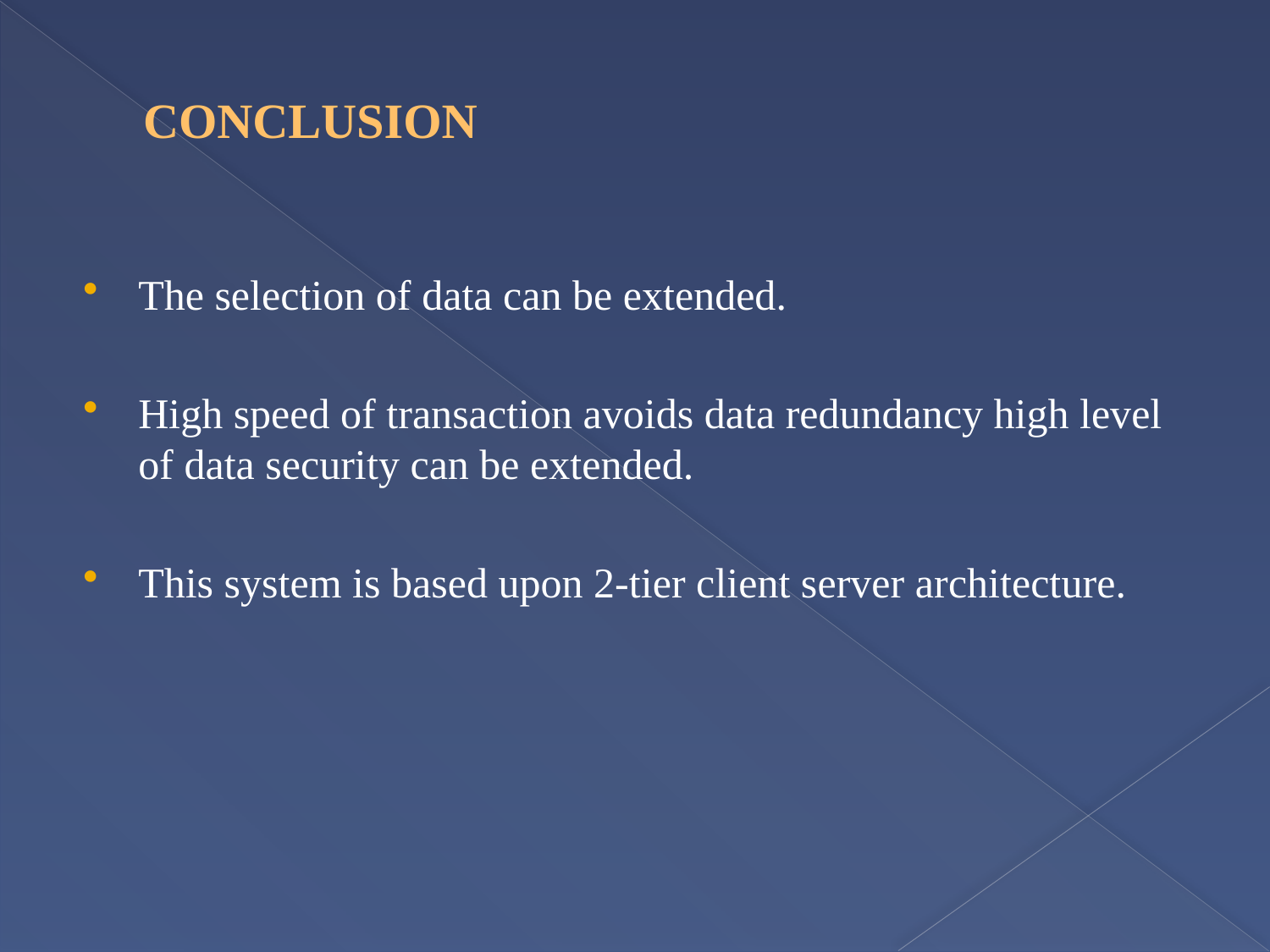

# CONCLUSION
The selection of data can be extended.

High speed of transaction avoids data redundancy high level of data security can be extended.

This system is based upon 2-tier client server architecture.